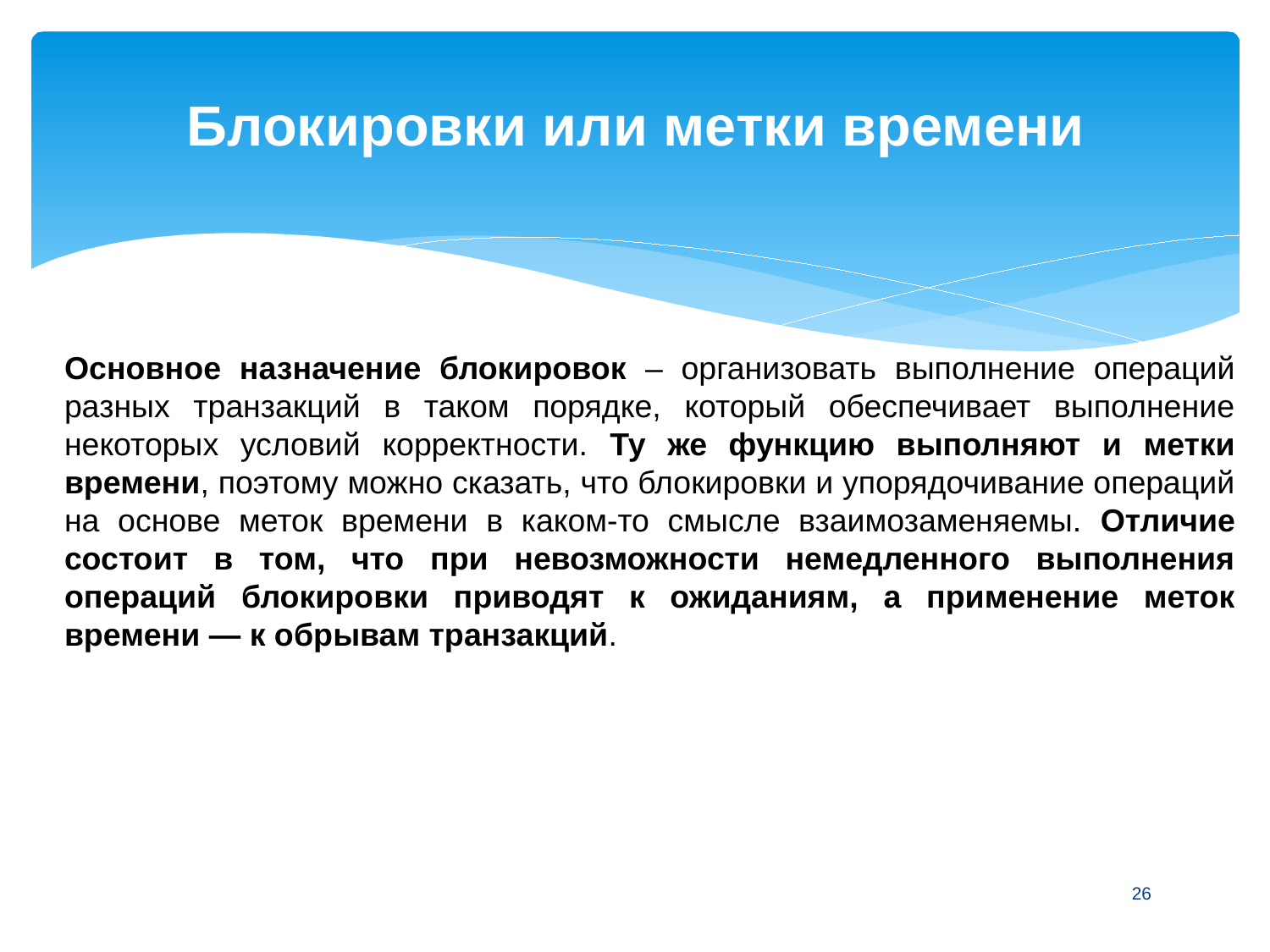

# Блокировки или метки времени
Основное назначение блокировок – организовать выполнение операций разных транзакций в таком порядке, который обеспечивает выполнение некоторых условий корректности. Ту же функцию выполняют и метки времени, поэтому можно сказать, что блокировки и упорядочивание операций на основе меток времени в каком-то смысле взаимозаменяемы. Отличие состоит в том, что при невозможности немедленного выполнения операций блокировки приводят к ожиданиям, а применение меток времени — к обрывам транзакций.
26